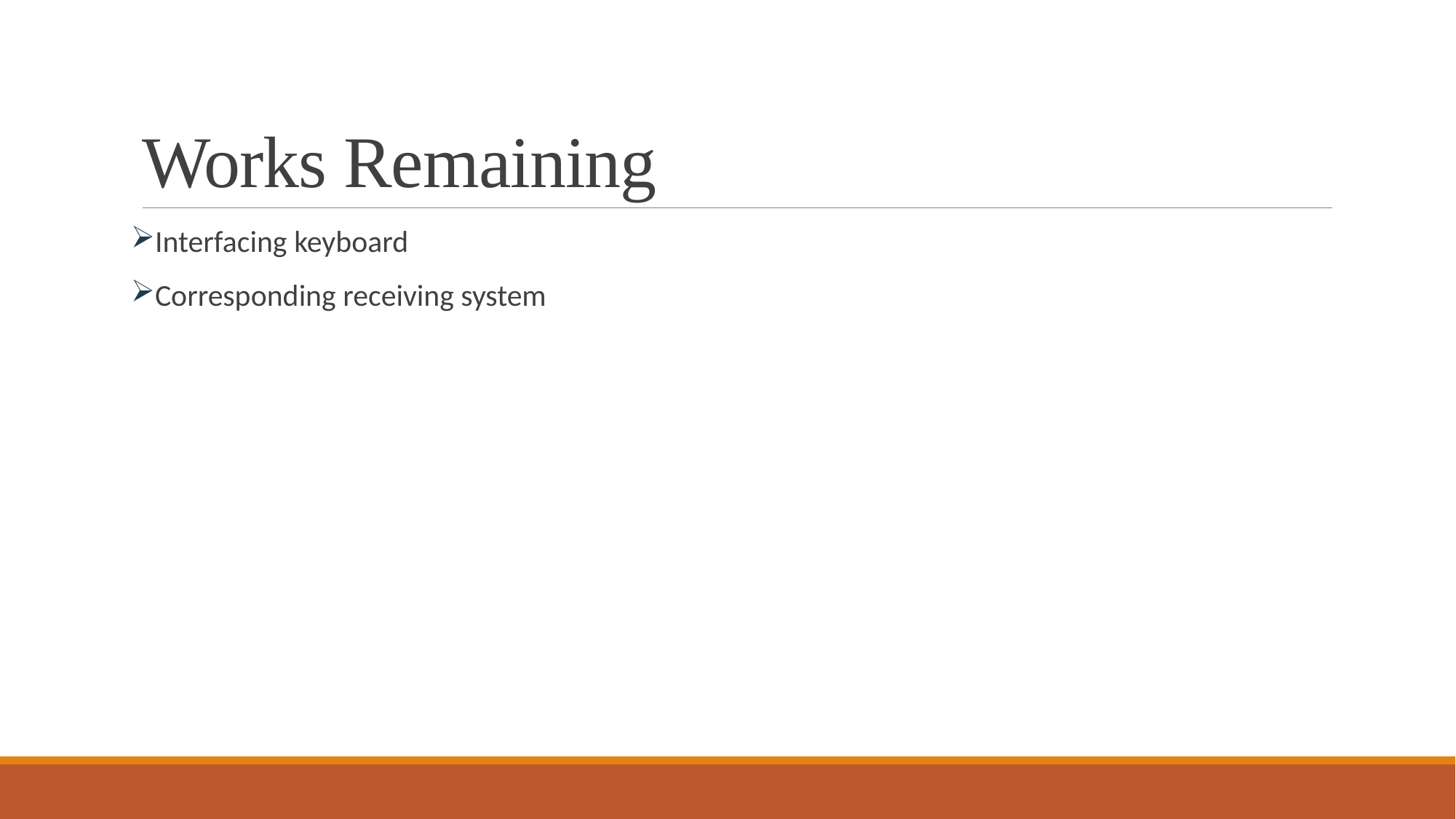

# Works Remaining
Interfacing keyboard
Corresponding receiving system